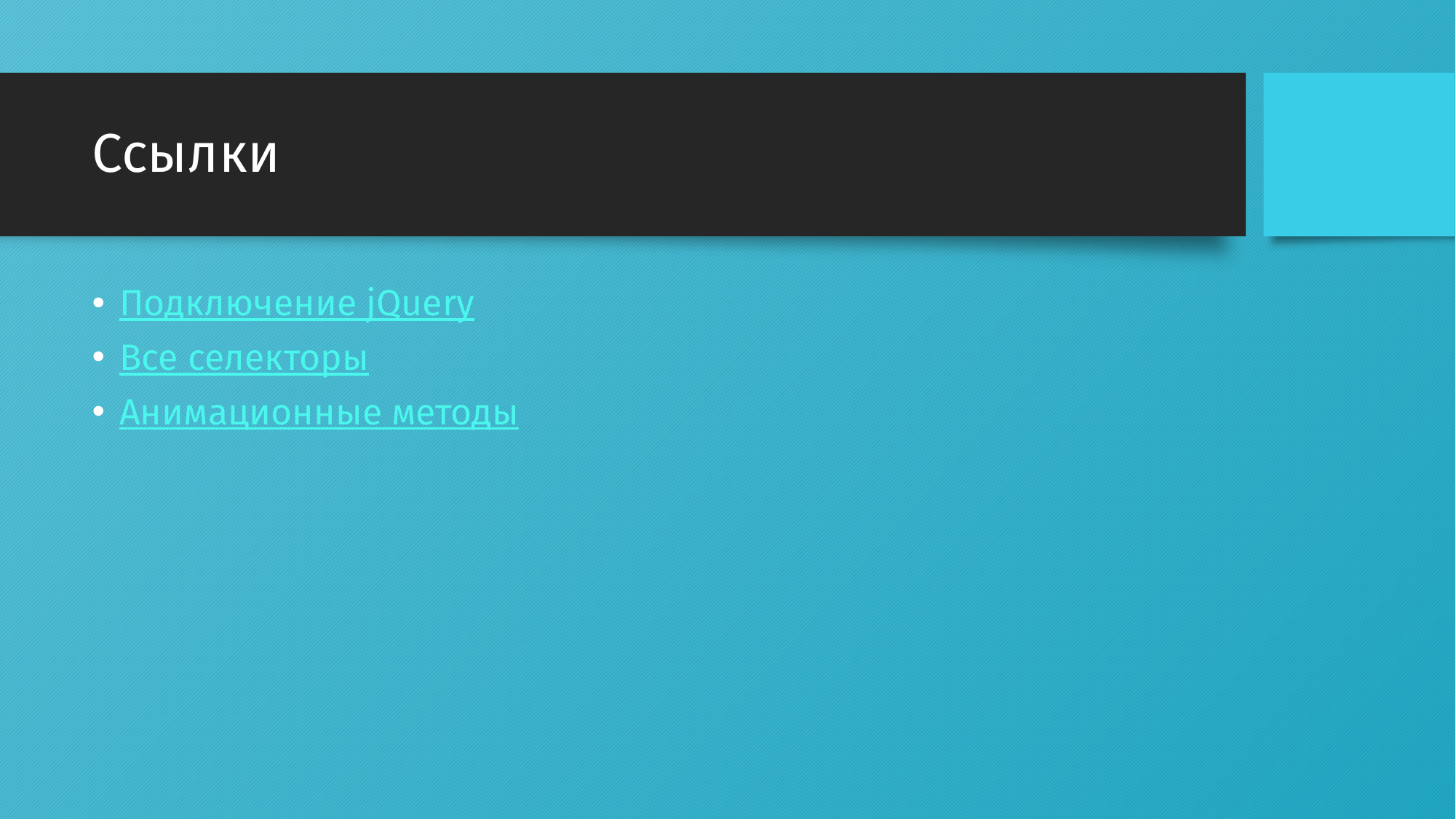

# Ссылки
Подключение jQuery
Все селекторы
Анимационные методы